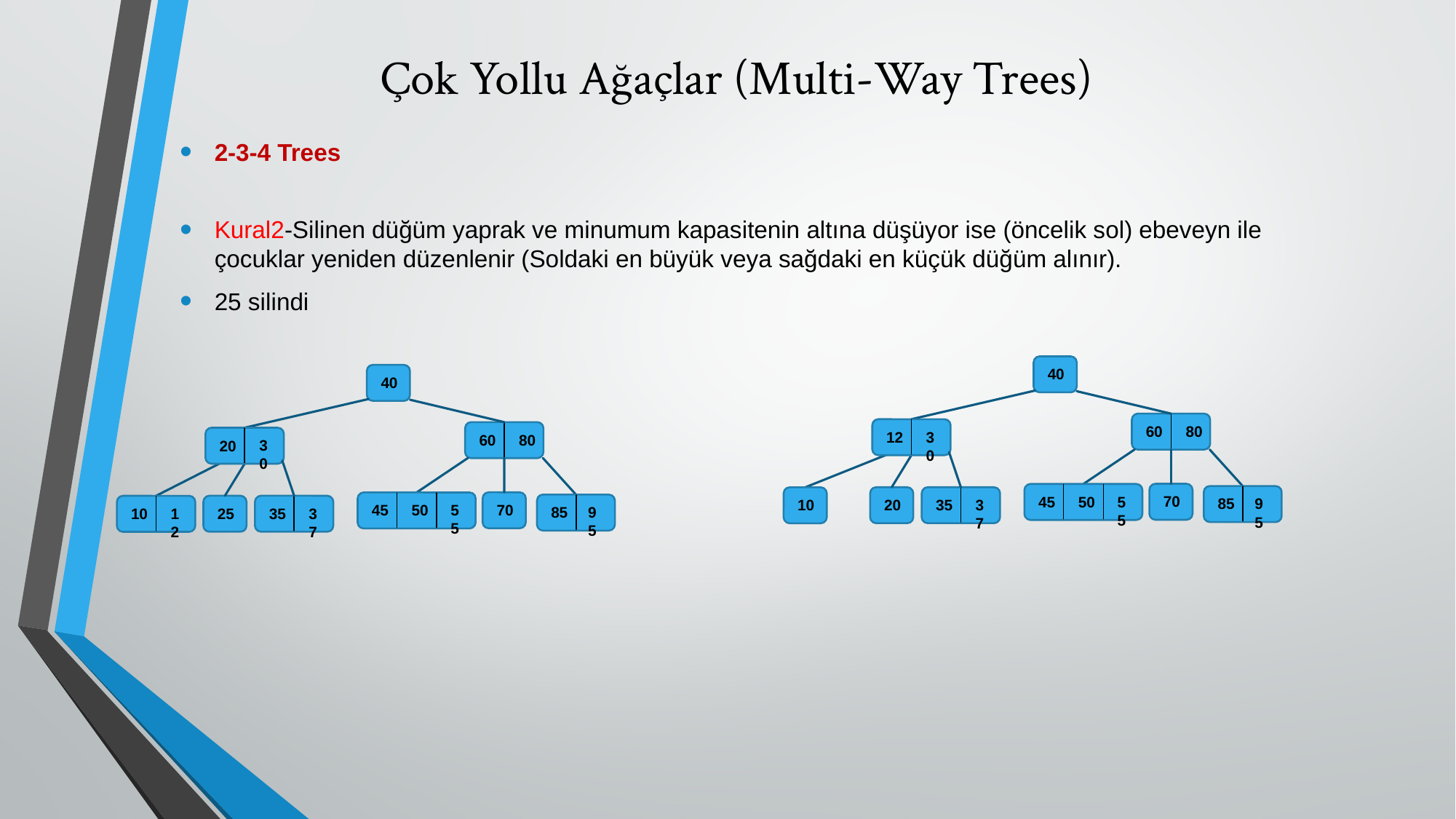

# Çok Yollu Ağaçlar (Multi-Way Trees)
2-3-4 Trees

Kural2-Silinen düğüm yaprak ve minumum kapasitenin altına düşüyor ise (öncelik sol) ebeveyn ile çocuklar yeniden düzenlenir (Soldaki en büyük veya sağdaki en küçük düğüm alınır).
25 silindi

40

60
80

12
30

70

45
50
55

85
95

20

35
37

10

40

60
80

20
30

70

45
50
55

85
95

25

35
37

10
12